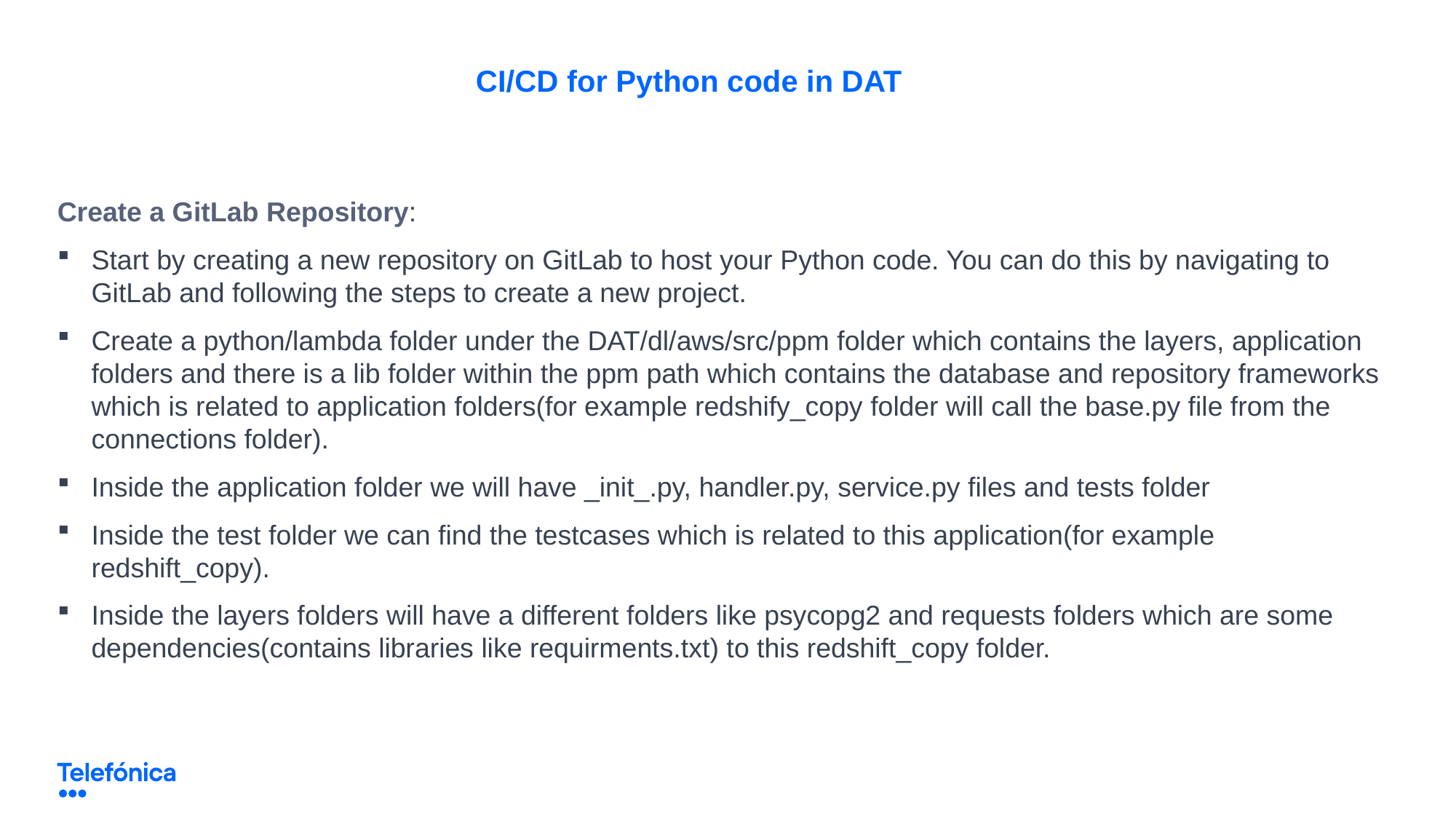

# CI/CD for Python code in DAT
Create a GitLab Repository:
Start by creating a new repository on GitLab to host your Python code. You can do this by navigating to GitLab and following the steps to create a new project.
Create a python/lambda folder under the DAT/dl/aws/src/ppm folder which contains the layers, application folders and there is a lib folder within the ppm path which contains the database and repository frameworks which is related to application folders(for example redshify_copy folder will call the base.py file from the connections folder).
Inside the application folder we will have _init_.py, handler.py, service.py files and tests folder
Inside the test folder we can find the testcases which is related to this application(for example redshift_copy).
Inside the layers folders will have a different folders like psycopg2 and requests folders which are some dependencies(contains libraries like requirments.txt) to this redshift_copy folder.